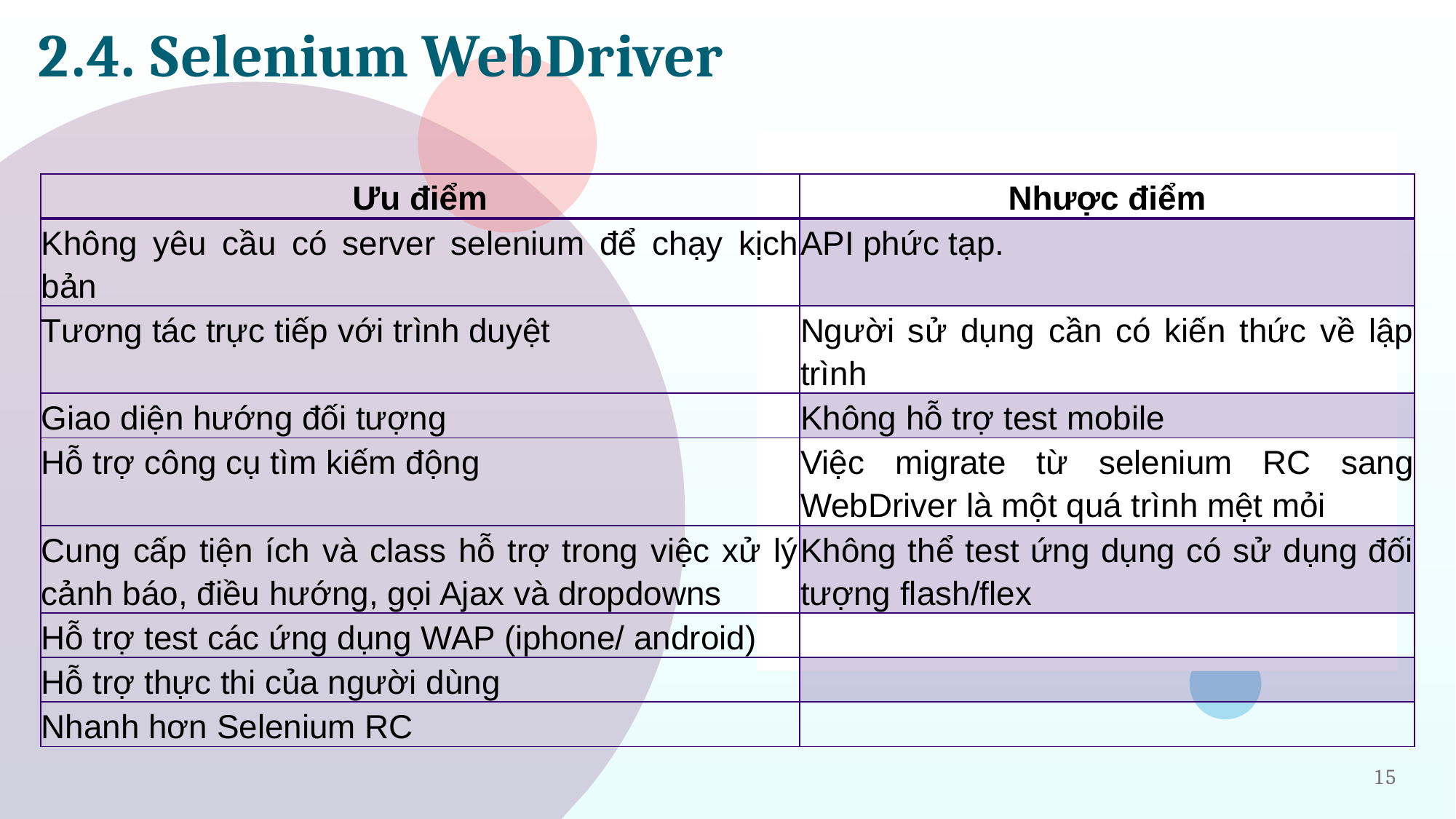

# 2.4. Selenium WebDriver

| Ưu điểm | Nhược điểm |
| --- | --- |
| Không yêu cầu có server selenium để chạy kịch bản | API phức tạp. |
| Tương tác trực tiếp với trình duyệt | Người sử dụng cần có kiến thức về lập trình |
| Giao diện hướng đối tượng | Không hỗ trợ test mobile |
| Hỗ trợ công cụ tìm kiếm động | Việc migrate từ selenium RC sang WebDriver là một quá trình mệt mỏi |
| Cung cấp tiện ích và class hỗ trợ trong việc xử lý cảnh báo, điều hướng, gọi Ajax và dropdowns | Không thể test ứng dụng có sử dụng đối tượng flash/flex |
| Hỗ trợ test các ứng dụng WAP (iphone/ android) |  |
| Hỗ trợ thực thi của người dùng |  |
| Nhanh hơn Selenium RC |  |
15